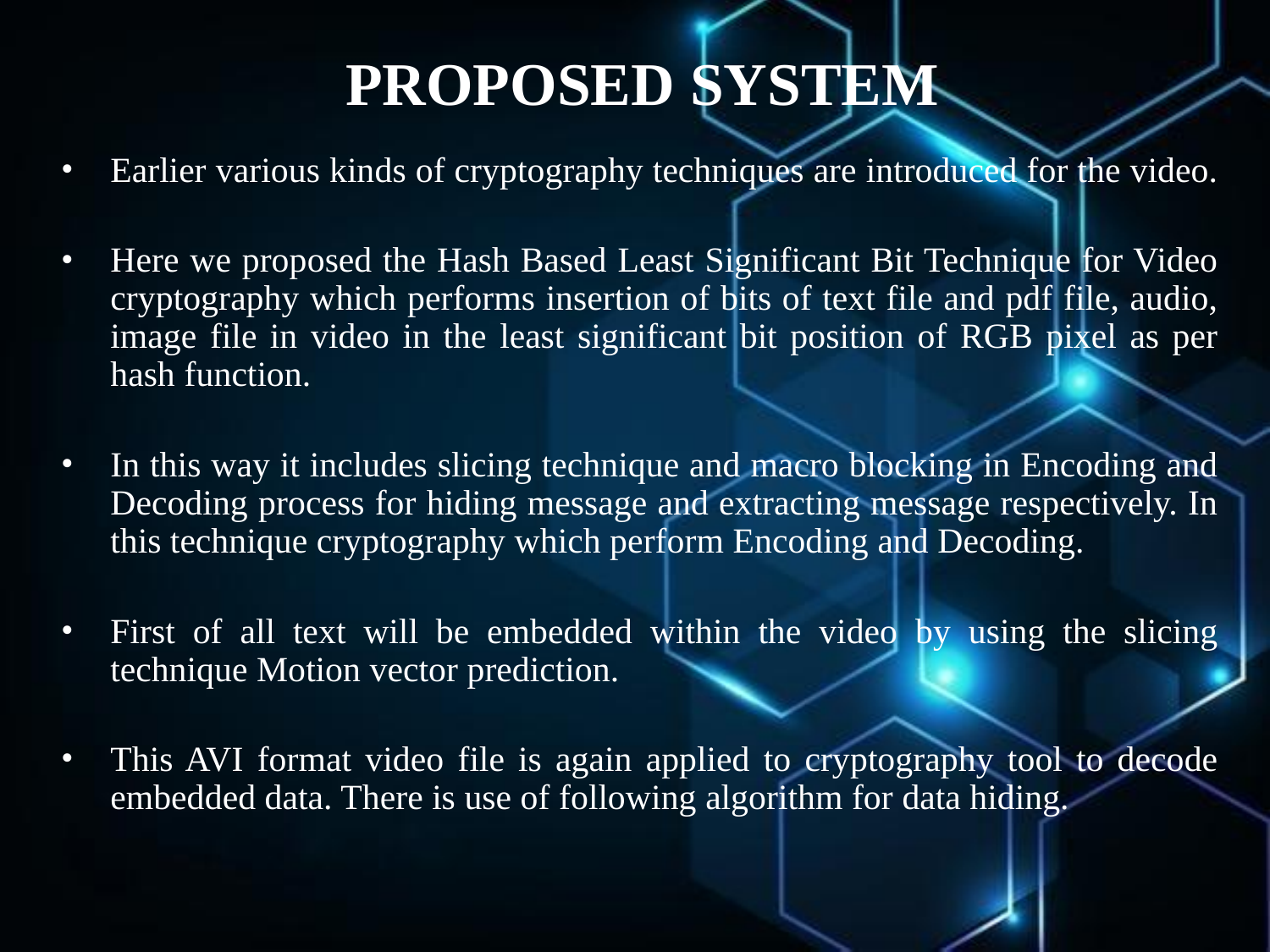

# PROPOSED SYSTEM
Earlier various kinds of cryptography techniques are introduced for the video.

Here we proposed the Hash Based Least Significant Bit Technique for Video cryptography which performs insertion of bits of text file and pdf file, audio, image file in video in the least significant bit position of RGB pixel as per hash function.

In this way it includes slicing technique and macro blocking in Encoding and Decoding process for hiding message and extracting message respectively. In this technique cryptography which perform Encoding and Decoding.

First of all text will be embedded within the video by using the slicing technique Motion vector prediction.

This AVI format video file is again applied to cryptography tool to decode embedded data. There is use of following algorithm for data hiding.